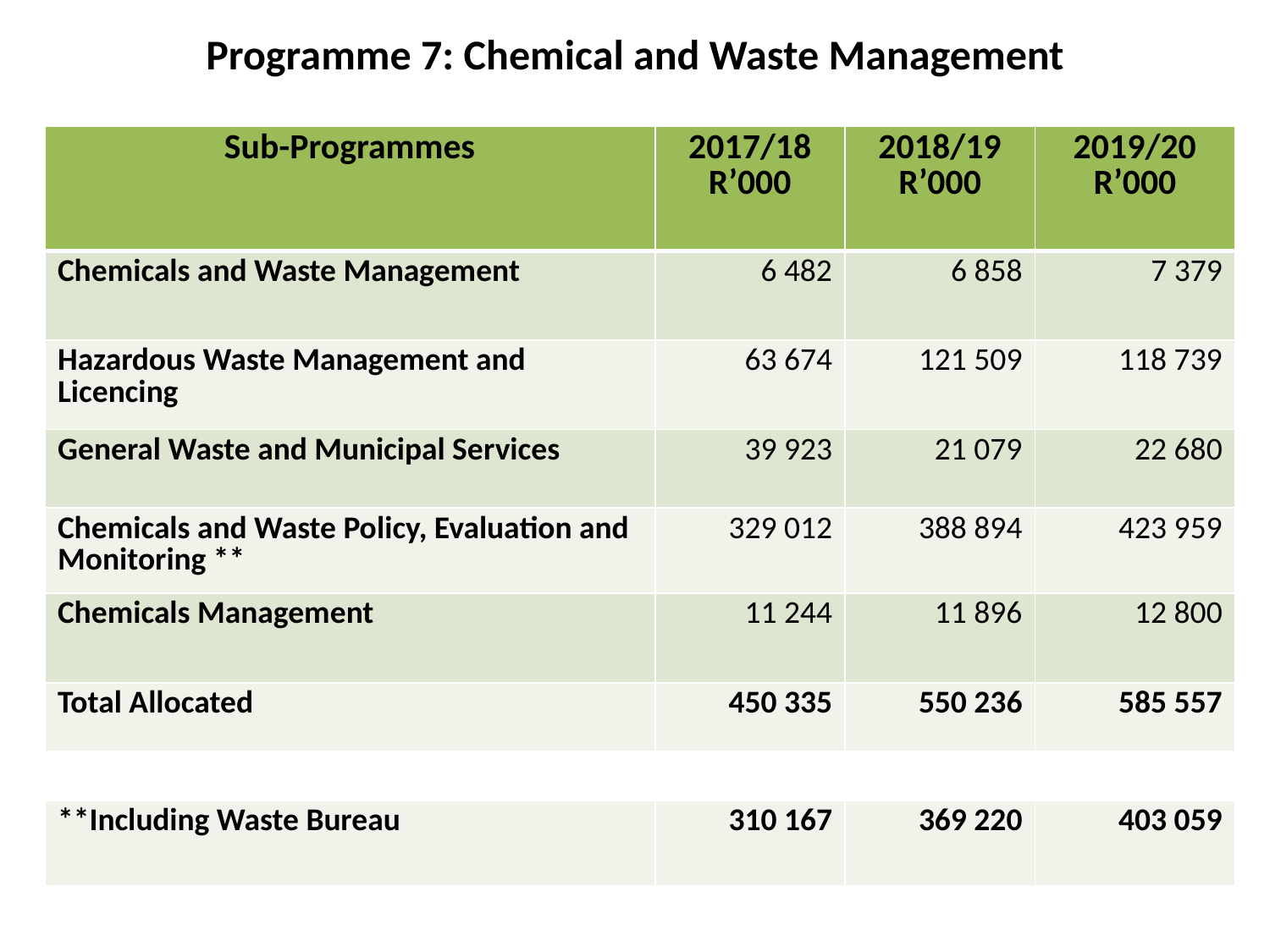

# Programme 7: Chemical and Waste Management
| Sub-Programmes | 2017/18 R’000 | 2018/19 R’000 | 2019/20 R’000 |
| --- | --- | --- | --- |
| Chemicals and Waste Management | 6 482 | 6 858 | 7 379 |
| Hazardous Waste Management and Licencing | 63 674 | 121 509 | 118 739 |
| General Waste and Municipal Services | 39 923 | 21 079 | 22 680 |
| Chemicals and Waste Policy, Evaluation and Monitoring \*\* | 329 012 | 388 894 | 423 959 |
| Chemicals Management | 11 244 | 11 896 | 12 800 |
| Total Allocated | 450 335 | 550 236 | 585 557 |
|  |  |  |  |
| \*\*Including Waste Bureau | 310 167 | 369 220 | 403 059 |